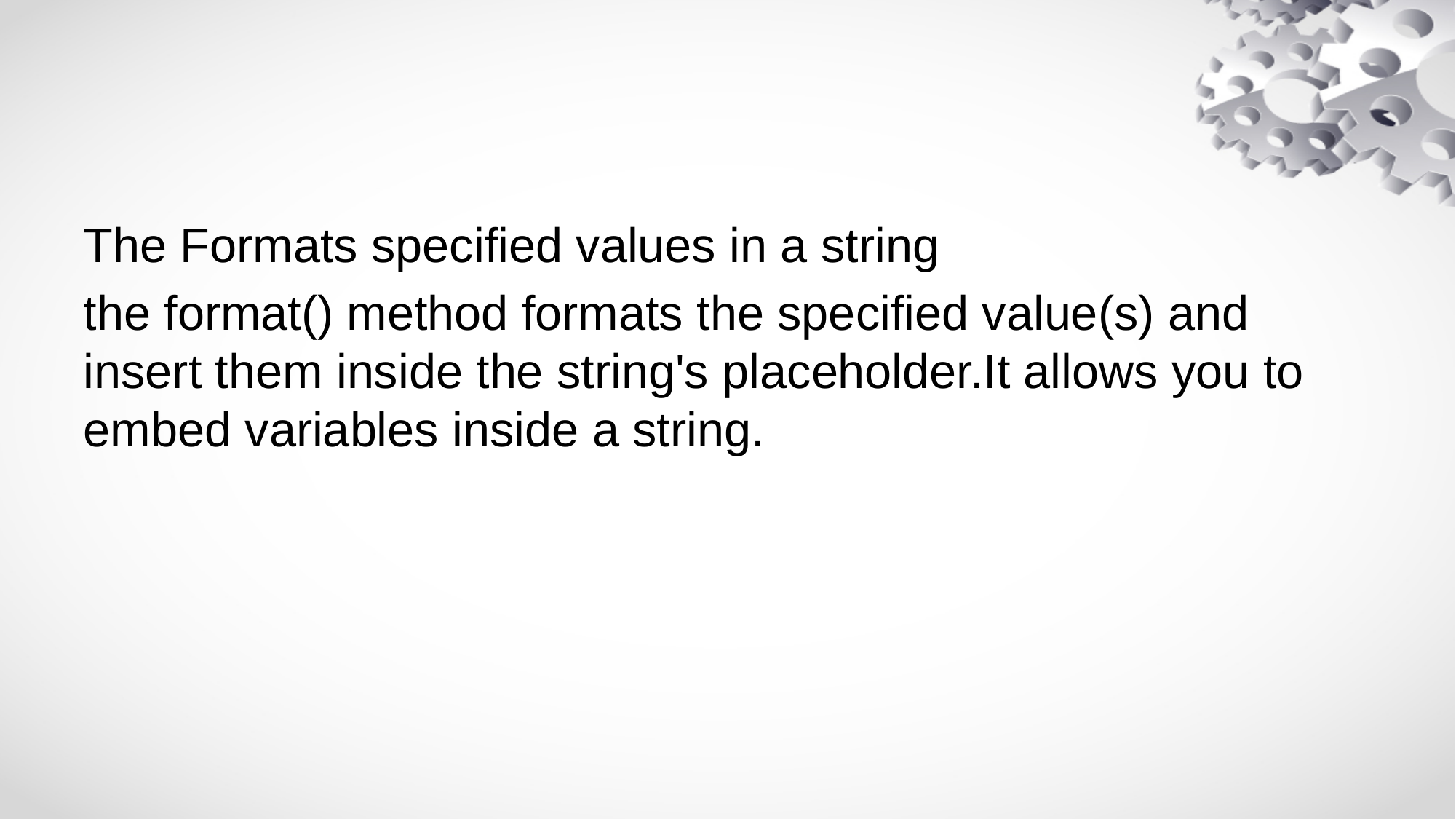

#

The Formats specified values in a string
the format() method formats the specified value(s) and insert them inside the string's placeholder.It allows you to embed variables inside a string.